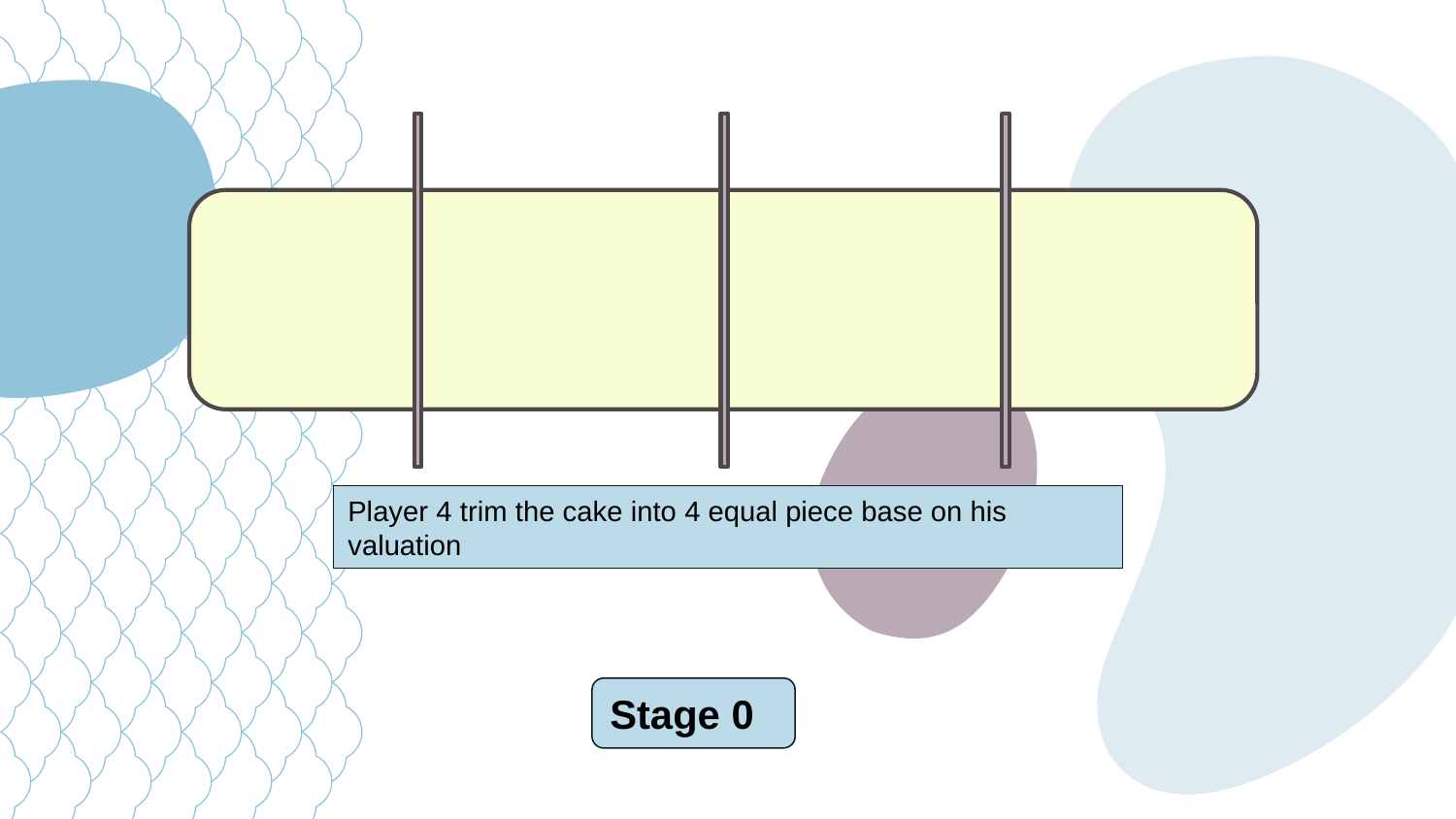

Player 4 trim the cake into 4 equal piece base on his valuation
Stage 0